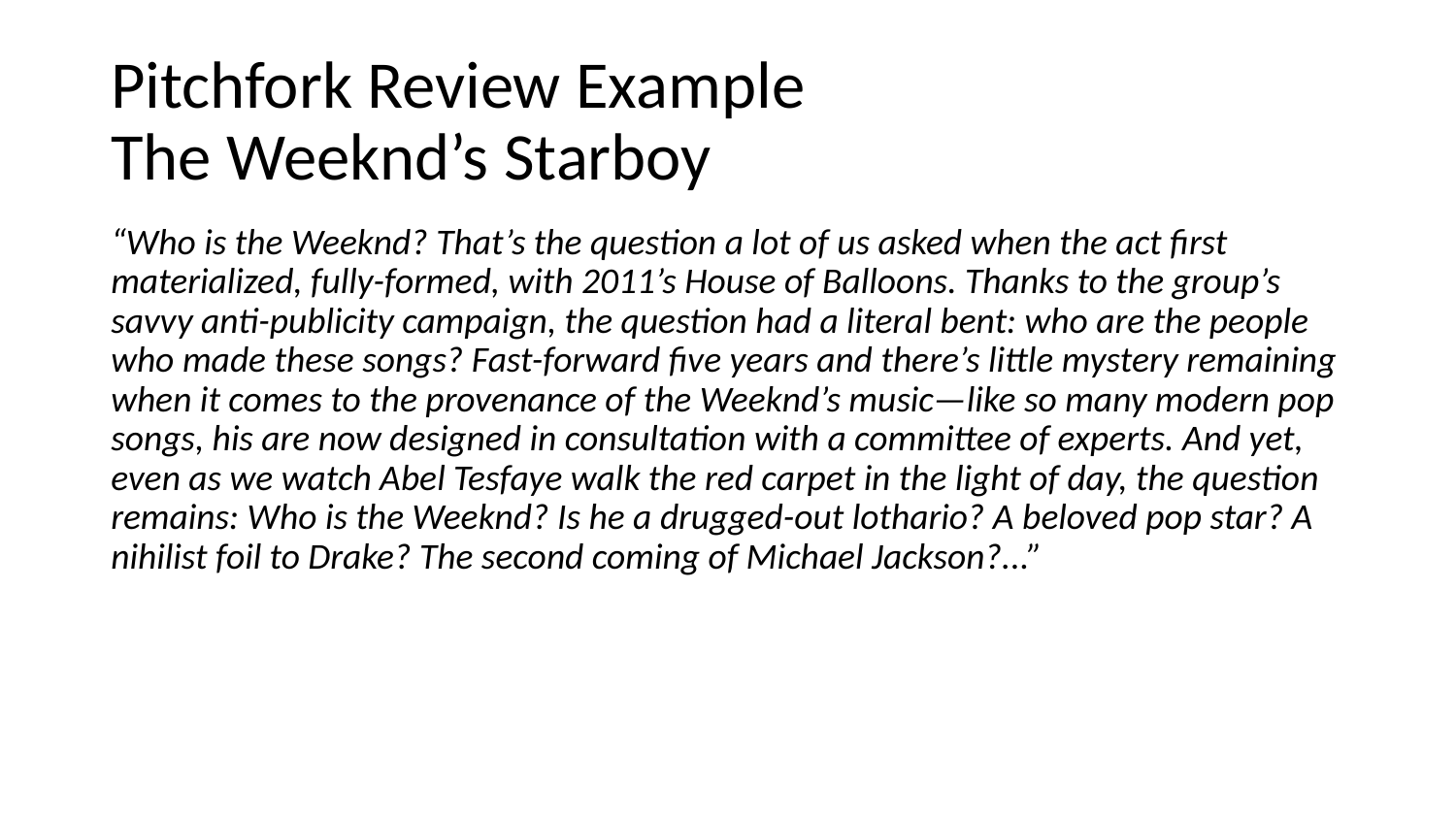

# Pitchfork Review Example
The Weeknd’s Starboy
“Who is the Weeknd? That’s the question a lot of us asked when the act first materialized, fully-formed, with 2011’s House of Balloons. Thanks to the group’s savvy anti-publicity campaign, the question had a literal bent: who are the people who made these songs? Fast-forward five years and there’s little mystery remaining when it comes to the provenance of the Weeknd’s music—like so many modern pop songs, his are now designed in consultation with a committee of experts. And yet, even as we watch Abel Tesfaye walk the red carpet in the light of day, the question remains: Who is the Weeknd? Is he a drugged-out lothario? A beloved pop star? A nihilist foil to Drake? The second coming of Michael Jackson?...”